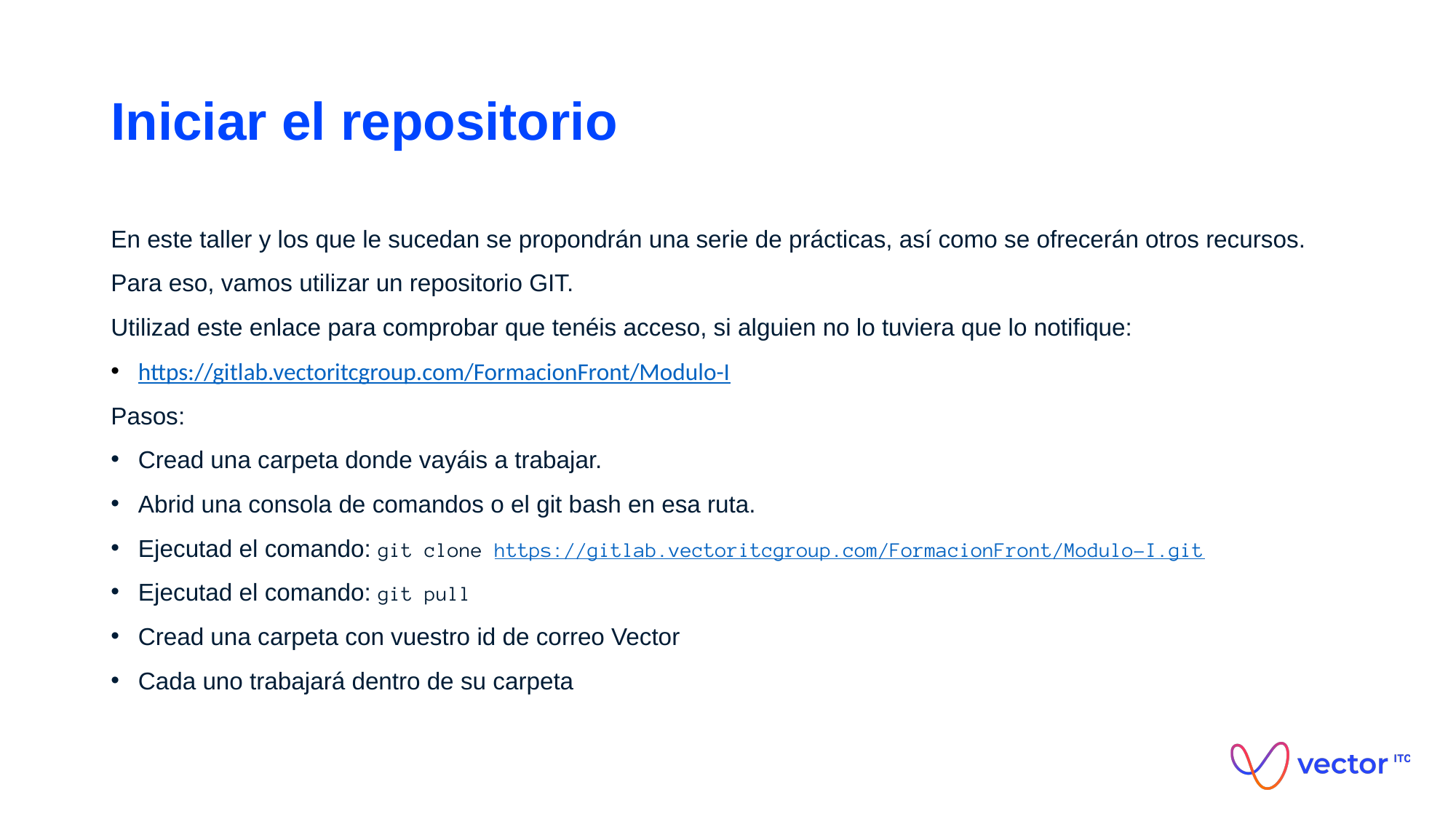

# Iniciar el repositorio
En este taller y los que le sucedan se propondrán una serie de prácticas, así como se ofrecerán otros recursos.
Para eso, vamos utilizar un repositorio GIT.
Utilizad este enlace para comprobar que tenéis acceso, si alguien no lo tuviera que lo notifique:
https://gitlab.vectoritcgroup.com/FormacionFront/Modulo-I
Pasos:
Cread una carpeta donde vayáis a trabajar.
Abrid una consola de comandos o el git bash en esa ruta.
Ejecutad el comando: git clone https://gitlab.vectoritcgroup.com/FormacionFront/Modulo-I.git
Ejecutad el comando: git pull
Cread una carpeta con vuestro id de correo Vector
Cada uno trabajará dentro de su carpeta